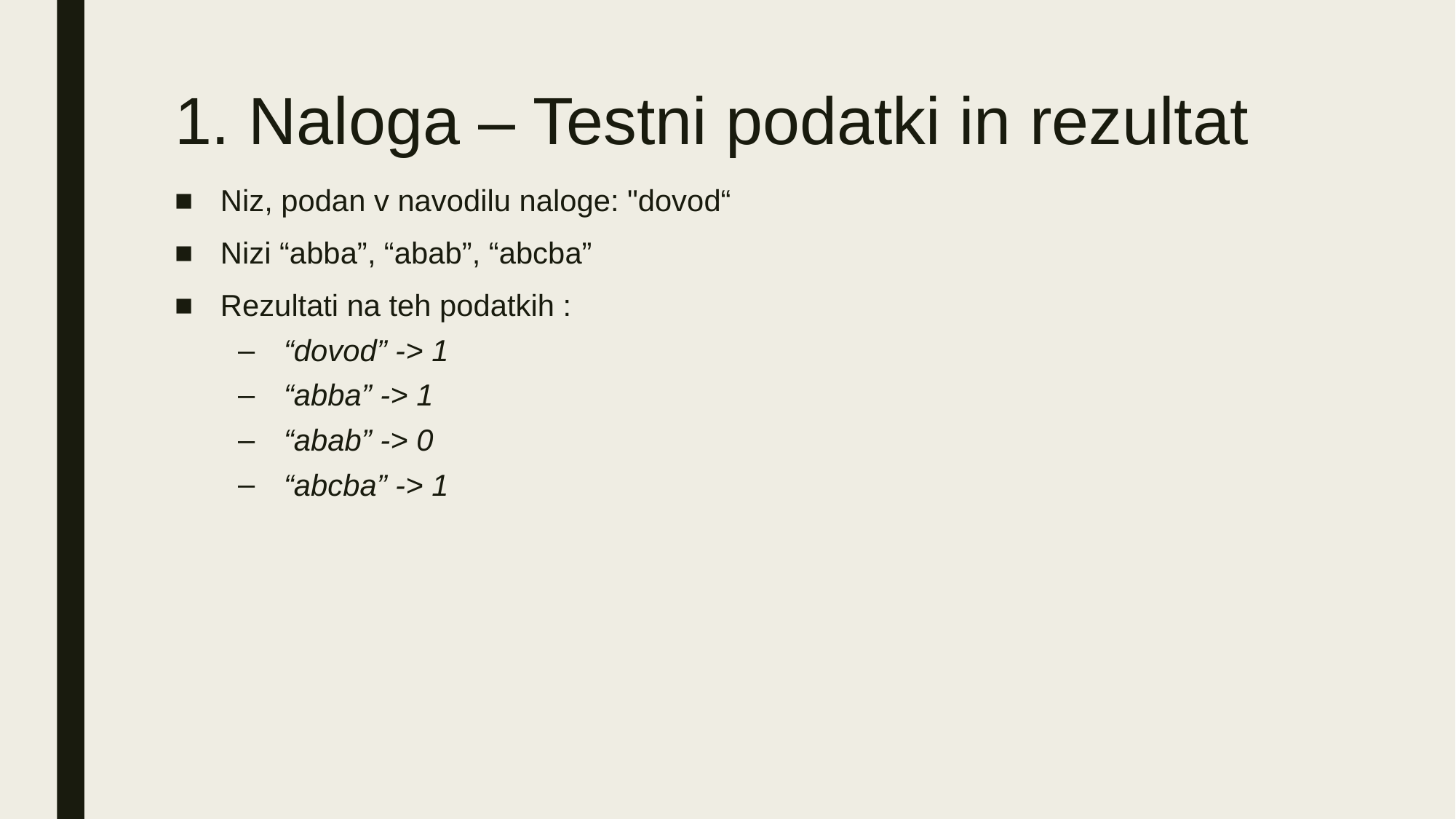

# 1. Naloga – Testni podatki in rezultat
Niz, podan v navodilu naloge: "dovod“
Nizi “abba”, “abab”, “abcba”
Rezultati na teh podatkih :
“dovod” -> 1
“abba” -> 1
“abab” -> 0
“abcba” -> 1